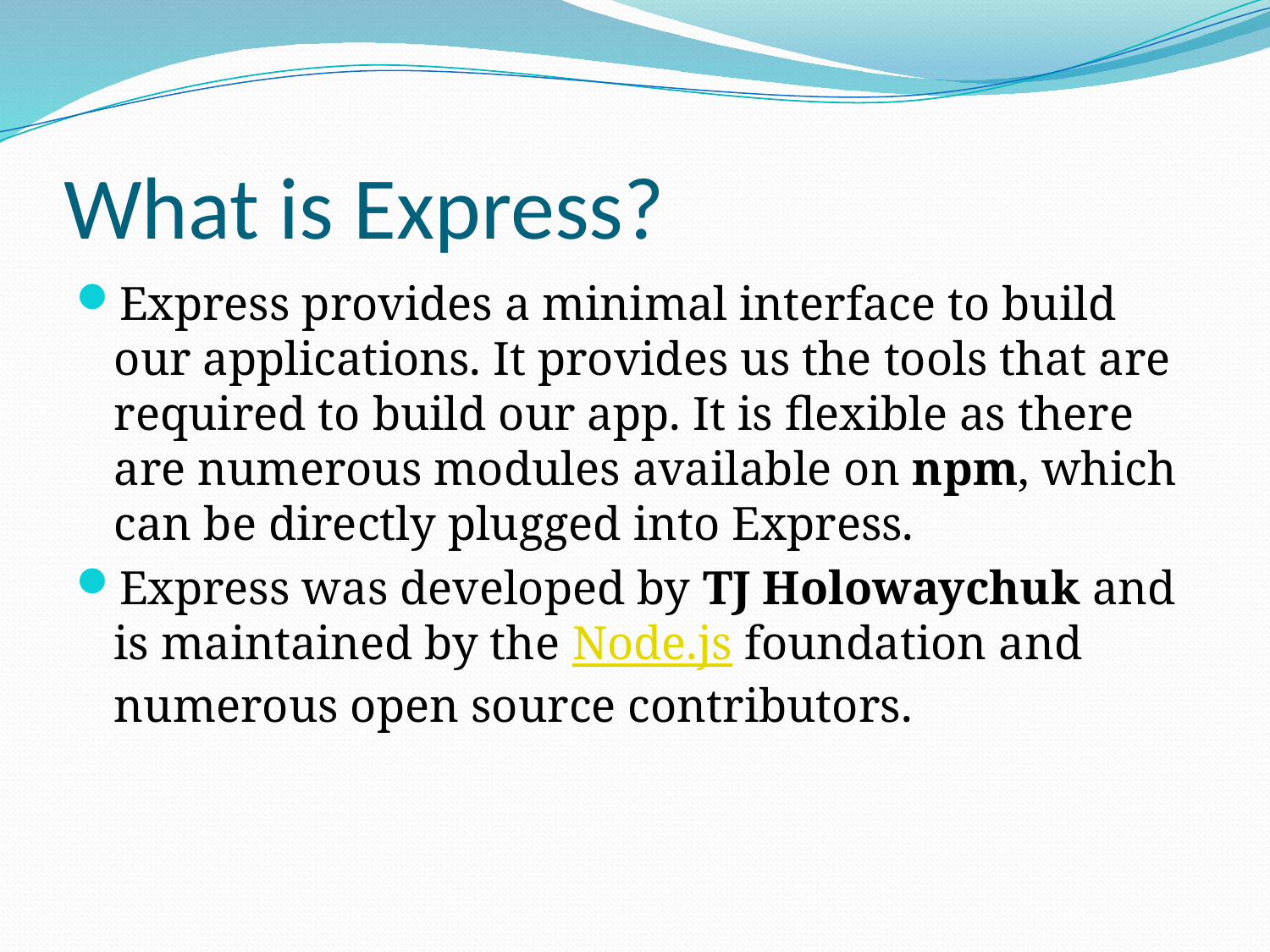

# What is Express?
Express provides a minimal interface to build our applications. It provides us the tools that are required to build our app. It is flexible as there are numerous modules available on npm, which can be directly plugged into Express.
Express was developed by TJ Holowaychuk and is maintained by the Node.js foundation and numerous open source contributors.